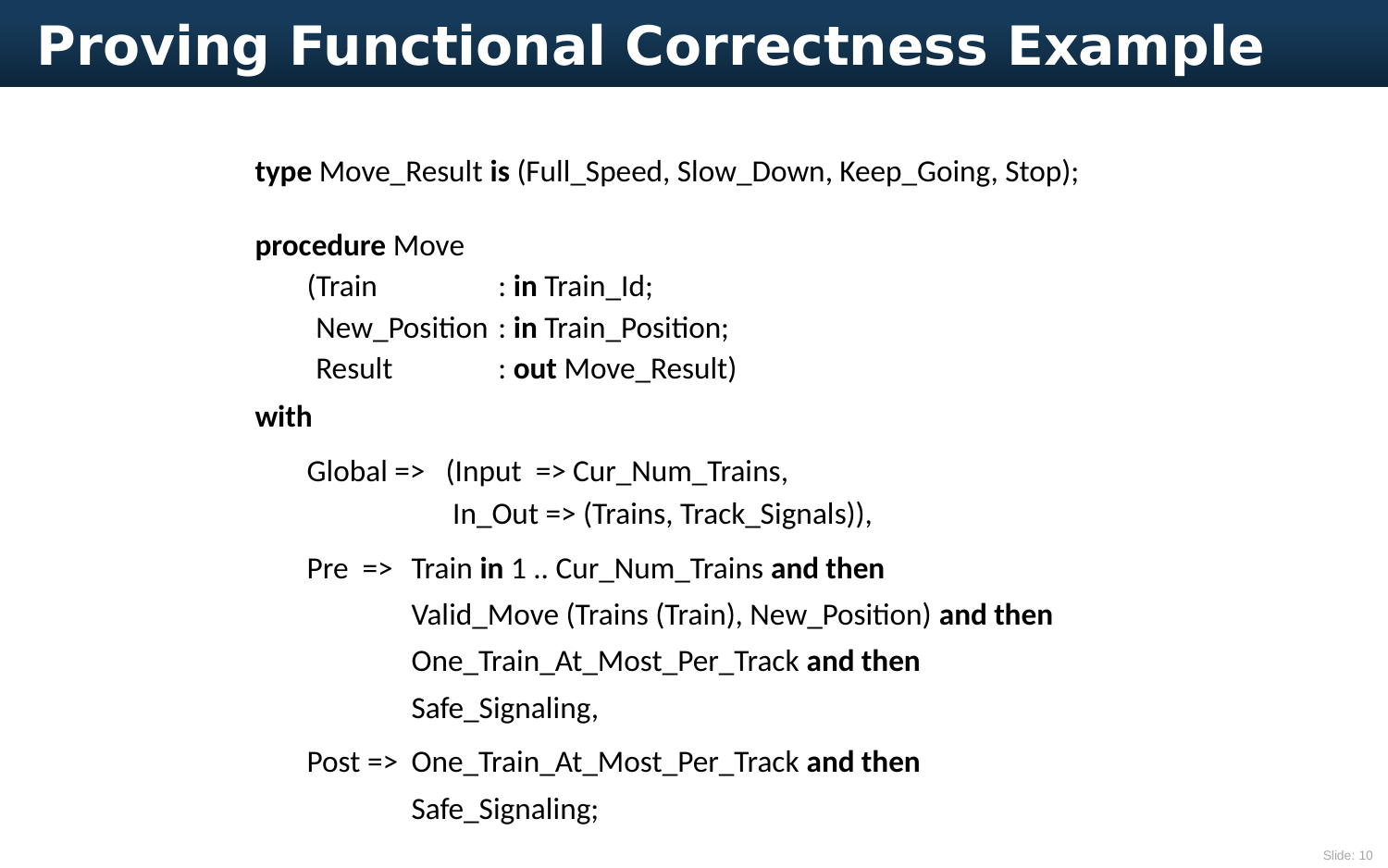

# Proving Functional Correctness Example
type Move_Result is (Full_Speed, Slow_Down, Keep_Going, Stop);

procedure Move
	(Train        	: in Train_Id;
		New_Position	: in Train_Position;
		Result       	: out Move_Result)
with
	Global =>	(Input  => Cur_Num_Trains,
			 In_Out => (Trains, Track_Signals)),
	Pre  => 	Train in 1 .. Cur_Num_Trains and then
			Valid_Move (Trains (Train), New_Position) and then
			One_Train_At_Most_Per_Track and then
			Safe_Signaling,
	Post =>	One_Train_At_Most_Per_Track and then
			Safe_Signaling;